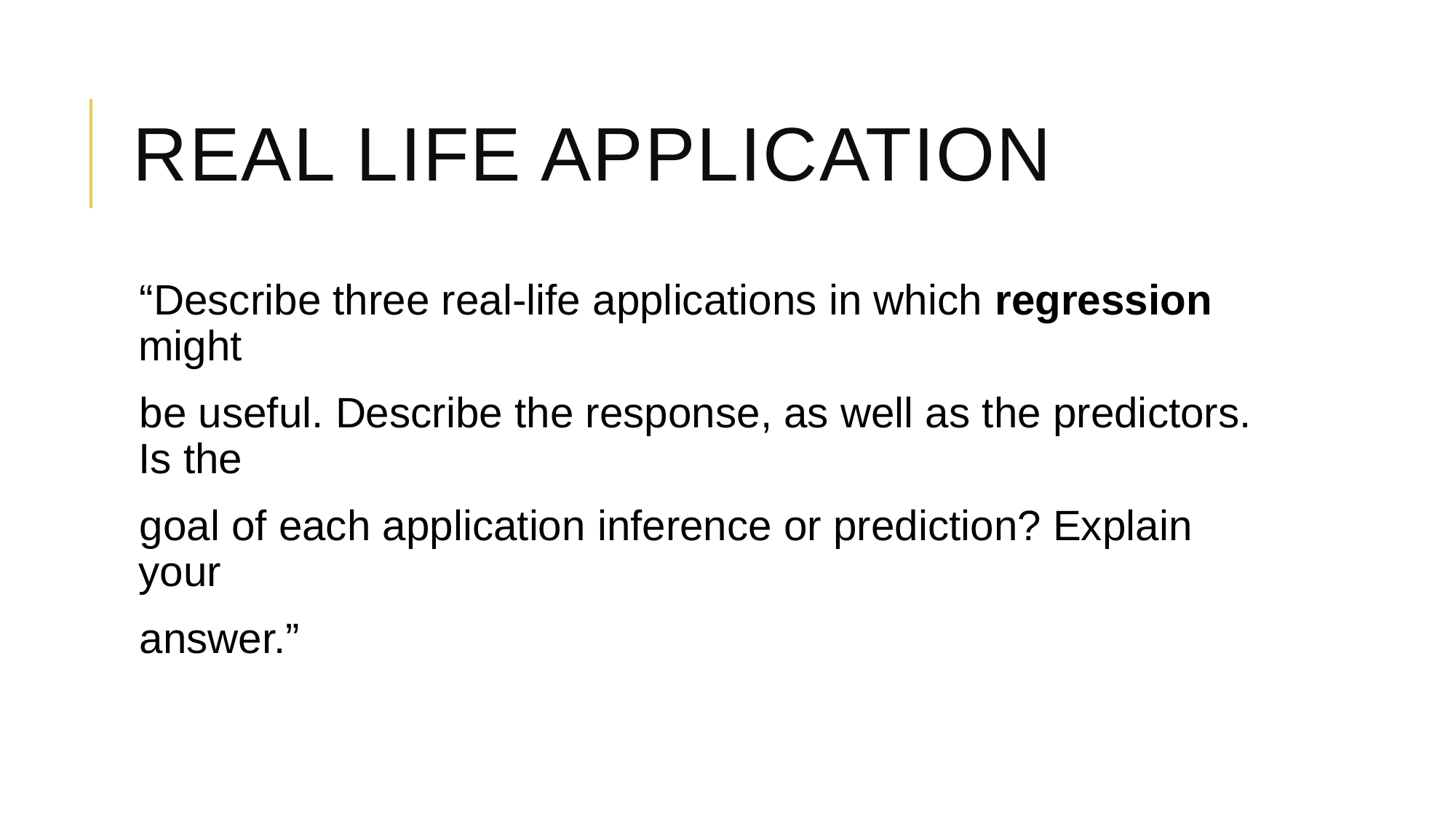

# Real life application
“Describe three real-life applications in which regression might
be useful. Describe the response, as well as the predictors. Is the
goal of each application inference or prediction? Explain your
answer.”